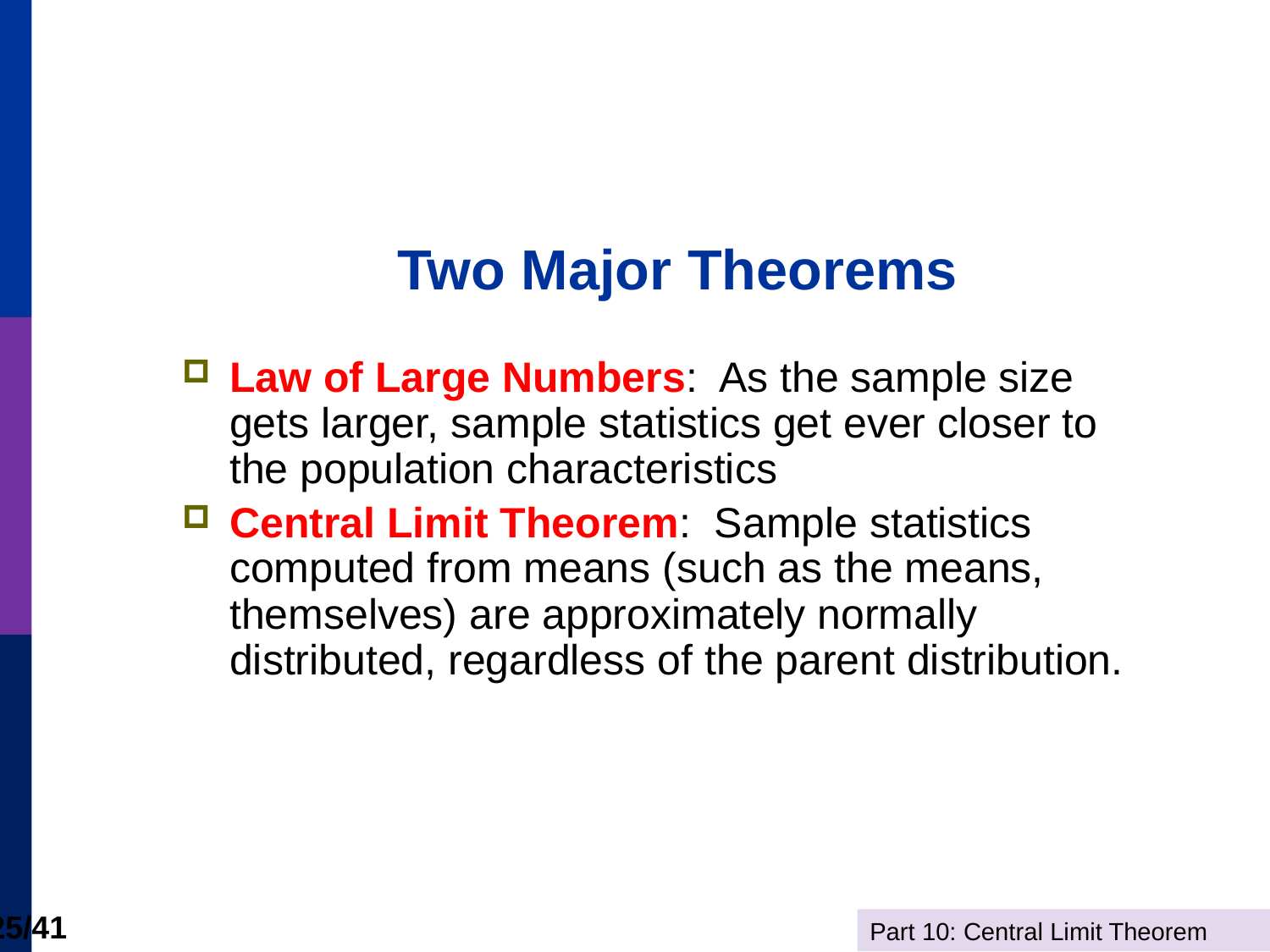

# Two Major Theorems
Law of Large Numbers:  As the sample size gets larger, sample statistics get ever closer to the population characteristics
Central Limit Theorem:  Sample statistics computed from means (such as the means, themselves) are approximately normally distributed, regardless of the parent distribution.